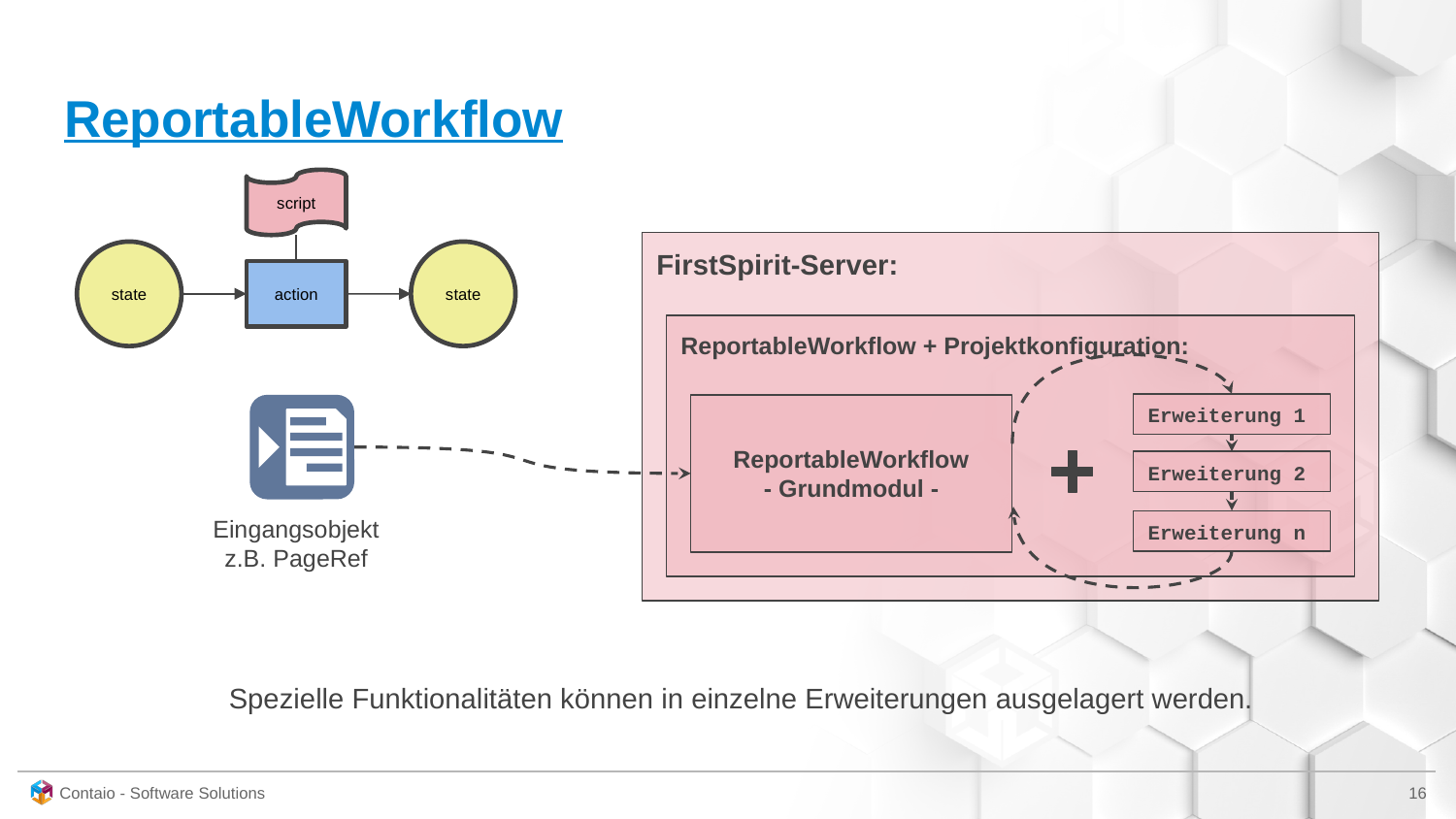

# ReportableWorkflow
script
FirstSpirit-Server:
state
state
action
ReportableWorkflow + Projektkonfiguration:
Erweiterung 1

ReportableWorkflow
- Grundmodul -

Erweiterung 2
Eingangsobjekt
z.B. PageRef
Erweiterung n
Spezielle Funktionalitäten können in einzelne Erweiterungen ausgelagert werden.
16